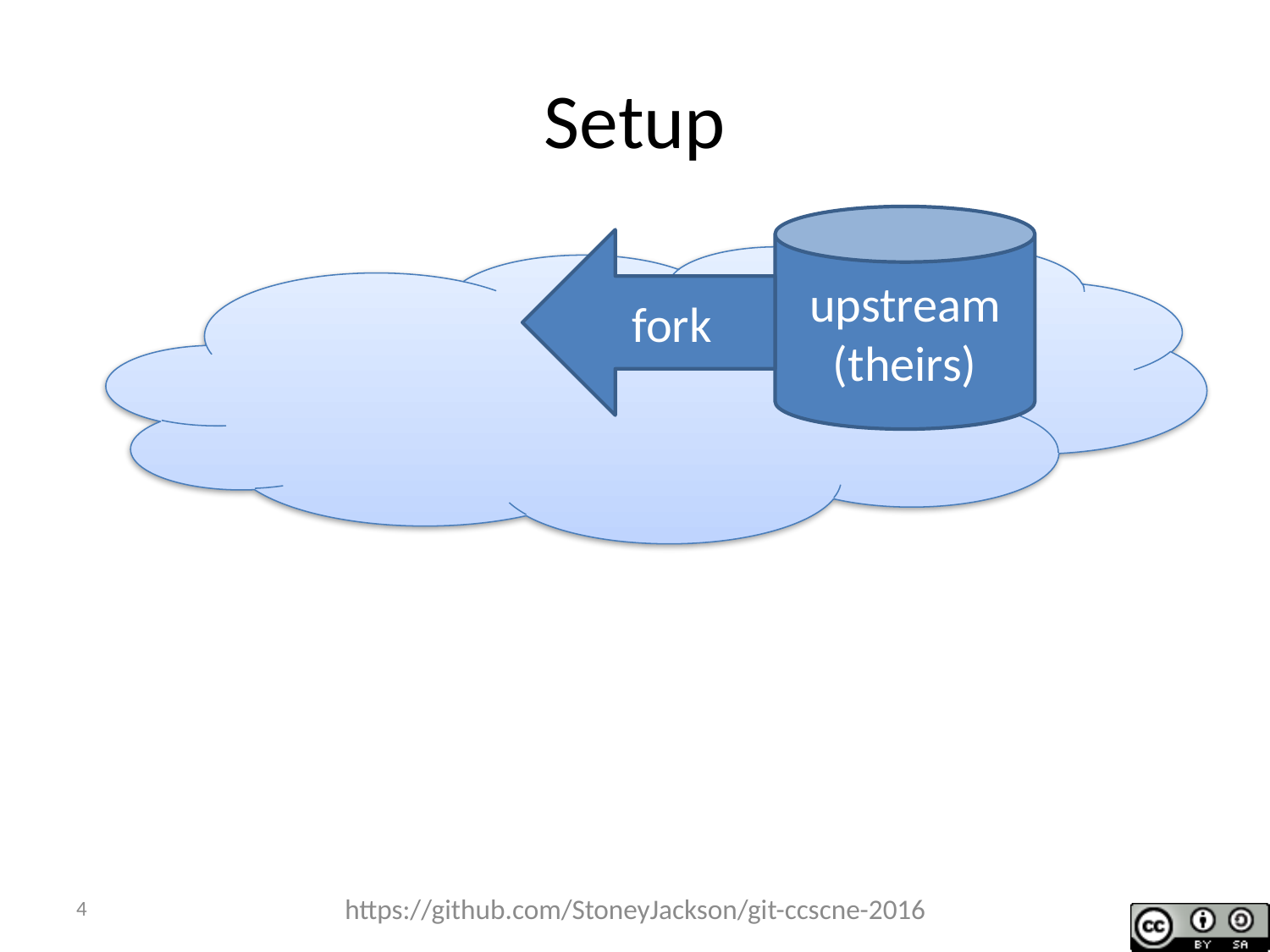

# Setup
upstream
(theirs)
fork

4
https://github.com/StoneyJackson/git-ccscne-2016